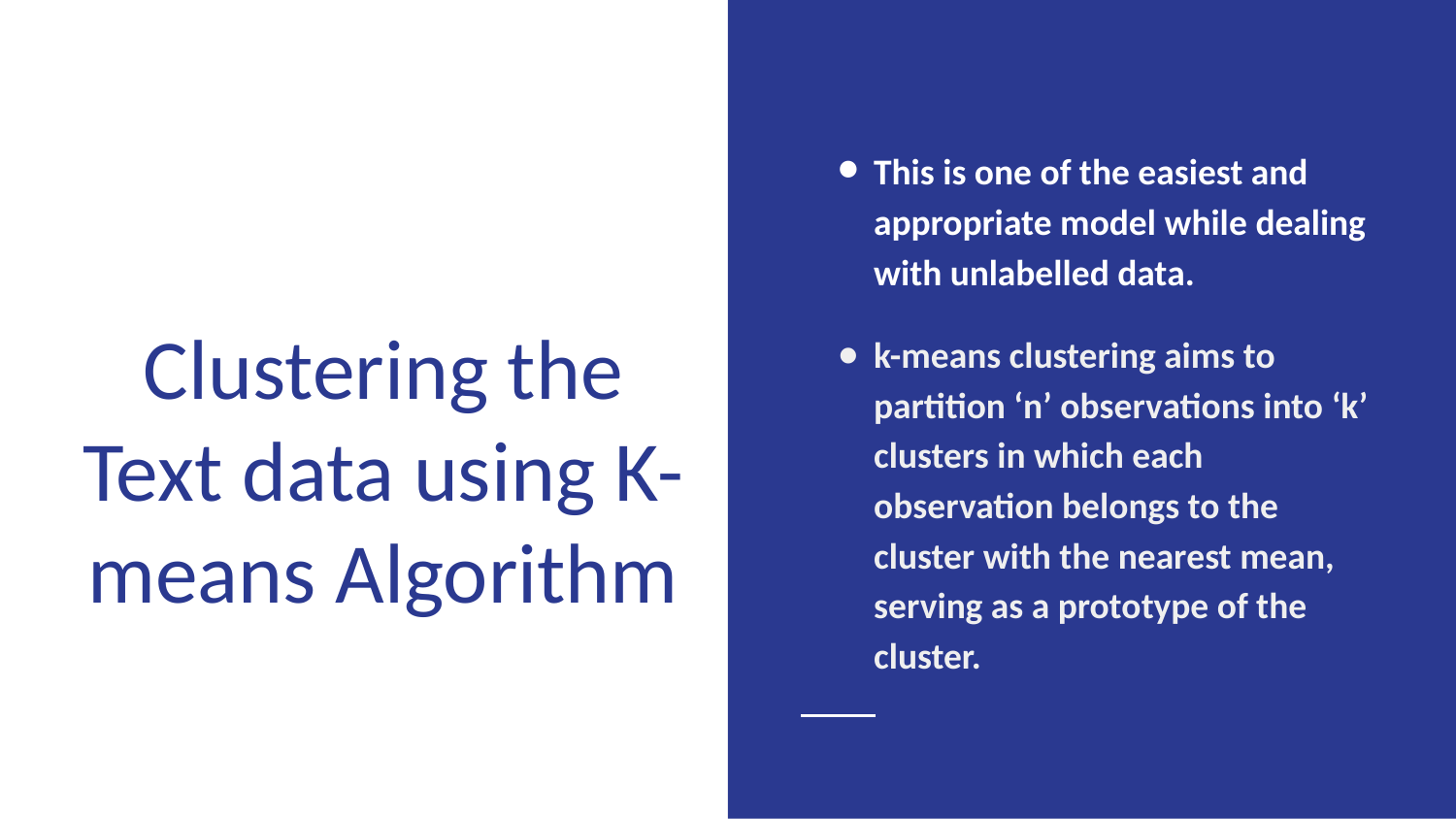

This is one of the easiest and appropriate model while dealing with unlabelled data.
k-means clustering aims to partition ‘n’ observations into ‘k’ clusters in which each observation belongs to the cluster with the nearest mean, serving as a prototype of the cluster.
# Clustering the Text data using K-means Algorithm